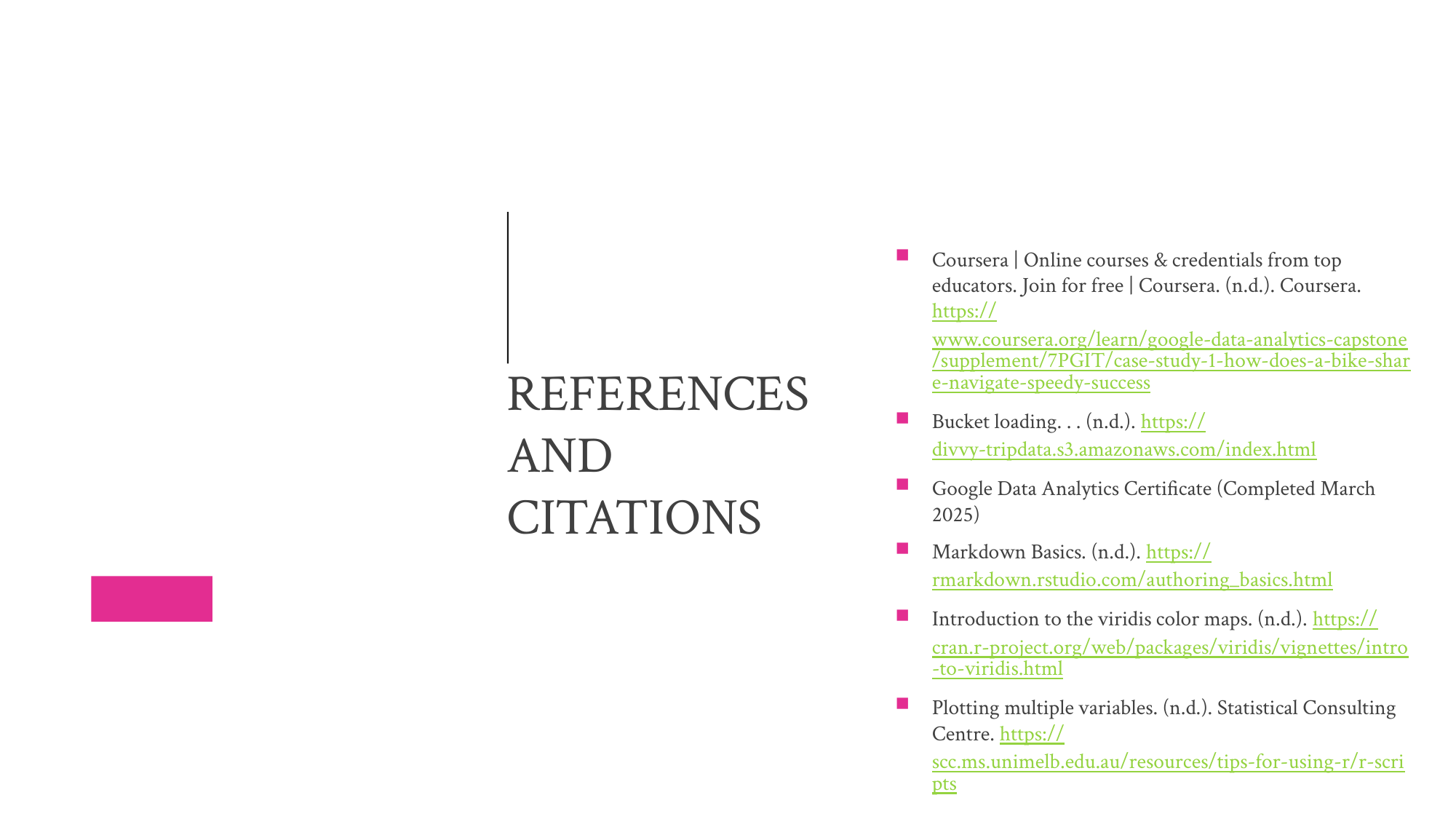

Coursera | Online courses & credentials from top educators. Join for free | Coursera. (n.d.). Coursera. https://www.coursera.org/learn/google-data-analytics-capstone/supplement/7PGIT/case-study-1-how-does-a-bike-share-navigate-speedy-success
Bucket loading. . . (n.d.). https://divvy-tripdata.s3.amazonaws.com/index.html
Google Data Analytics Certificate (Completed March 2025)
Markdown Basics. (n.d.). https://rmarkdown.rstudio.com/authoring_basics.html
Introduction to the viridis color maps. (n.d.). https://cran.r-project.org/web/packages/viridis/vignettes/intro-to-viridis.html
Plotting multiple variables. (n.d.). Statistical Consulting Centre. https://scc.ms.unimelb.edu.au/resources/tips-for-using-r/r-scripts

# References and citations